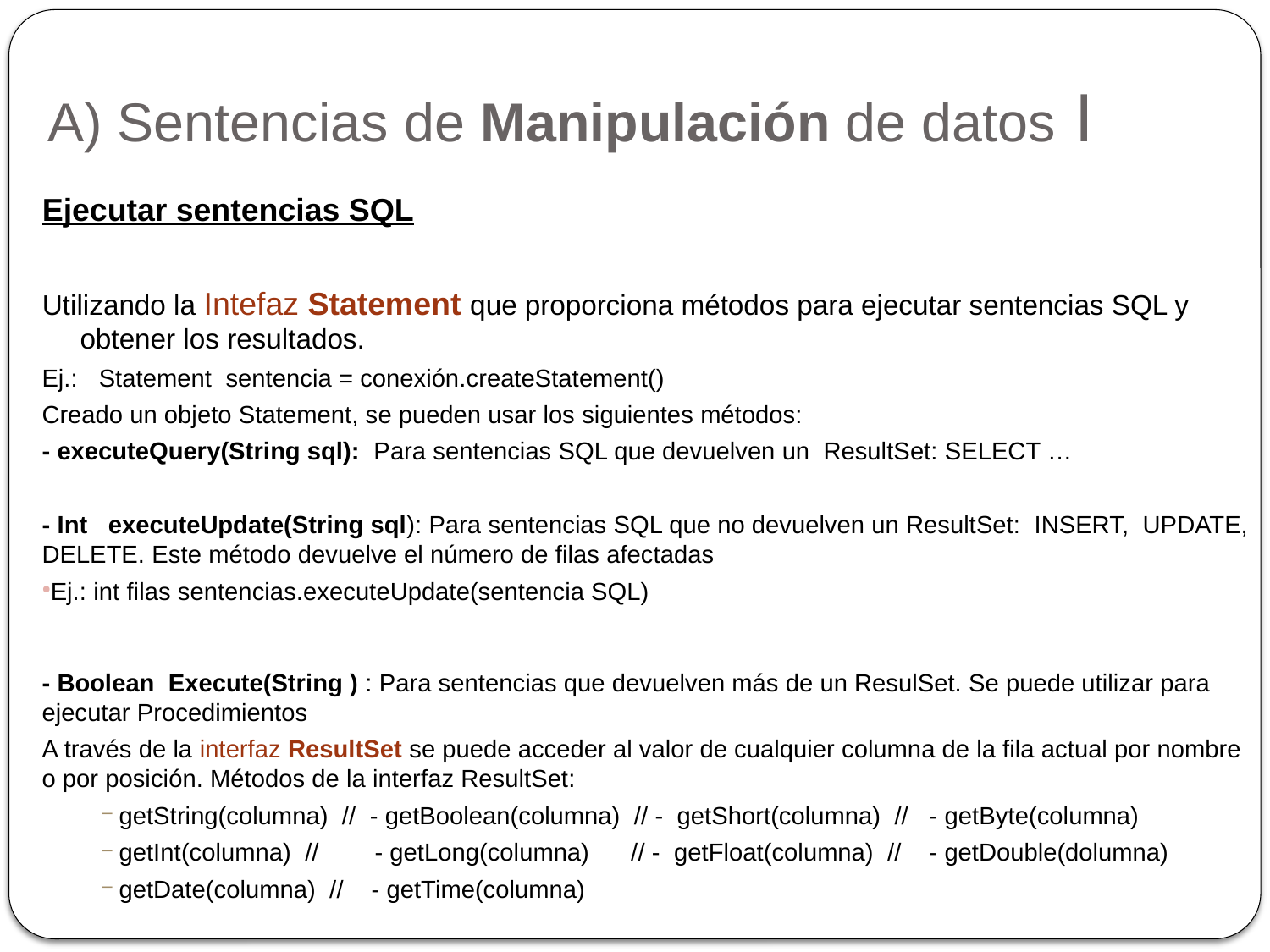

A) Sentencias de Manipulación de datos I
Ejecutar sentencias SQL

Utilizando la Intefaz Statement que proporciona métodos para ejecutar sentencias SQL y obtener los resultados.
Ej.:   Statement  sentencia = conexión.createStatement()
Creado un objeto Statement, se pueden usar los siguientes métodos:
- executeQuery(String sql):  Para sentencias SQL que devuelven un  ResultSet: SELECT …

- Int   executeUpdate(String sql): Para sentencias SQL que no devuelven un ResultSet:  INSERT,  UPDATE,  DELETE. Este método devuelve el número de filas afectadas
Ej.: int filas sentencias.executeUpdate(sentencia SQL)

- Boolean  Execute(String ) : Para sentencias que devuelven más de un ResulSet. Se puede utilizar para ejecutar Procedimientos
A través de la interfaz ResultSet se puede acceder al valor de cualquier columna de la fila actual por nombre o por posición. Métodos de la interfaz ResultSet:
 getString(columna)  //  - getBoolean(columna)  // -  getShort(columna)  //   - getByte(columna)
 getInt(columna)  //        - getLong(columna)      // -  getFloat(columna)  //    - getDouble(dolumna)
 getDate(columna)  //    - getTime(columna)